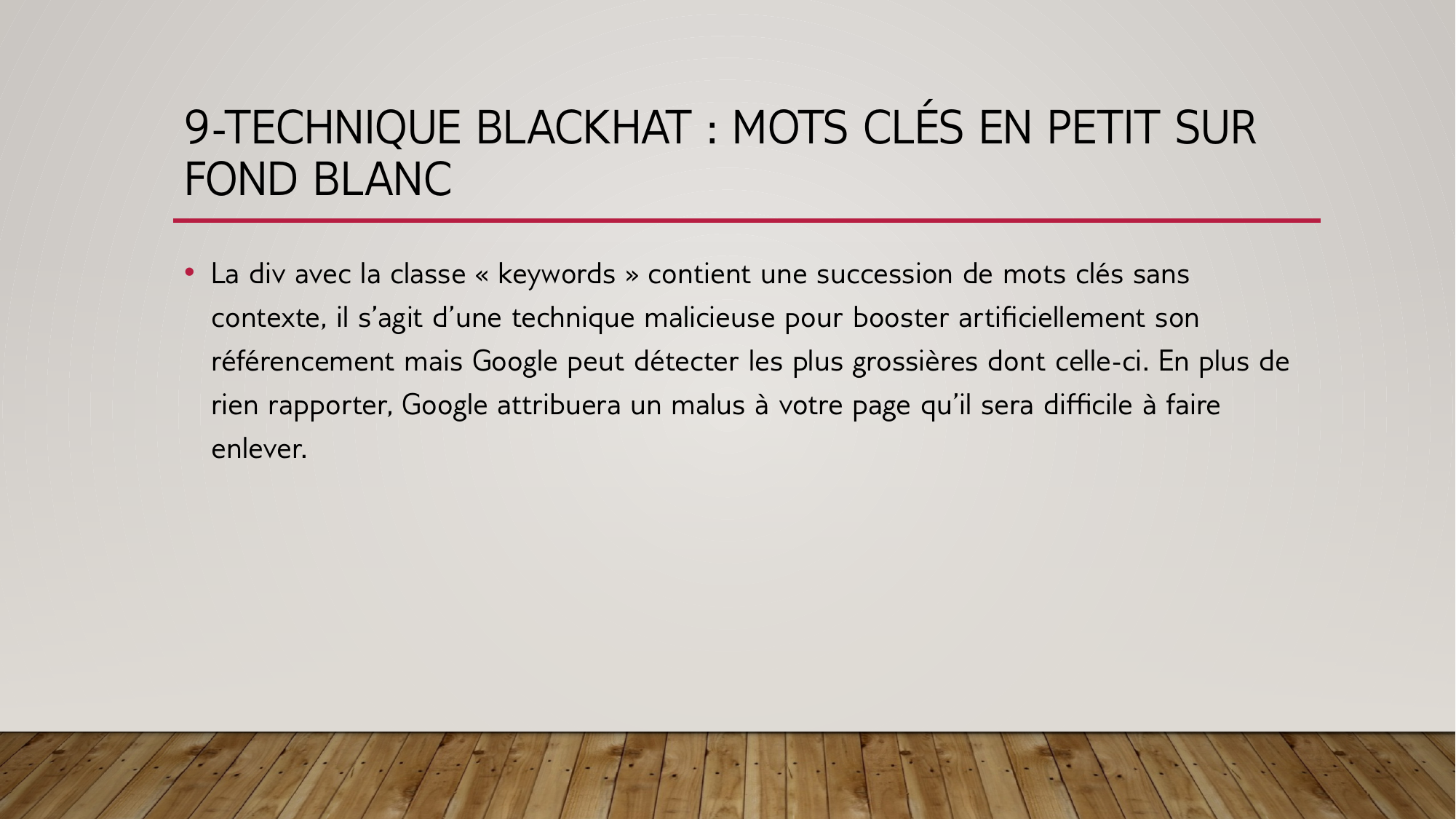

# 9-Technique blackhat : mots clés en petit sur fond blanc
La div avec la classe « keywords » contient une succession de mots clés sans contexte, il s’agit d’une technique malicieuse pour booster artificiellement son référencement mais Google peut détecter les plus grossières dont celle-ci. En plus de rien rapporter, Google attribuera un malus à votre page qu’il sera difficile à faire enlever.